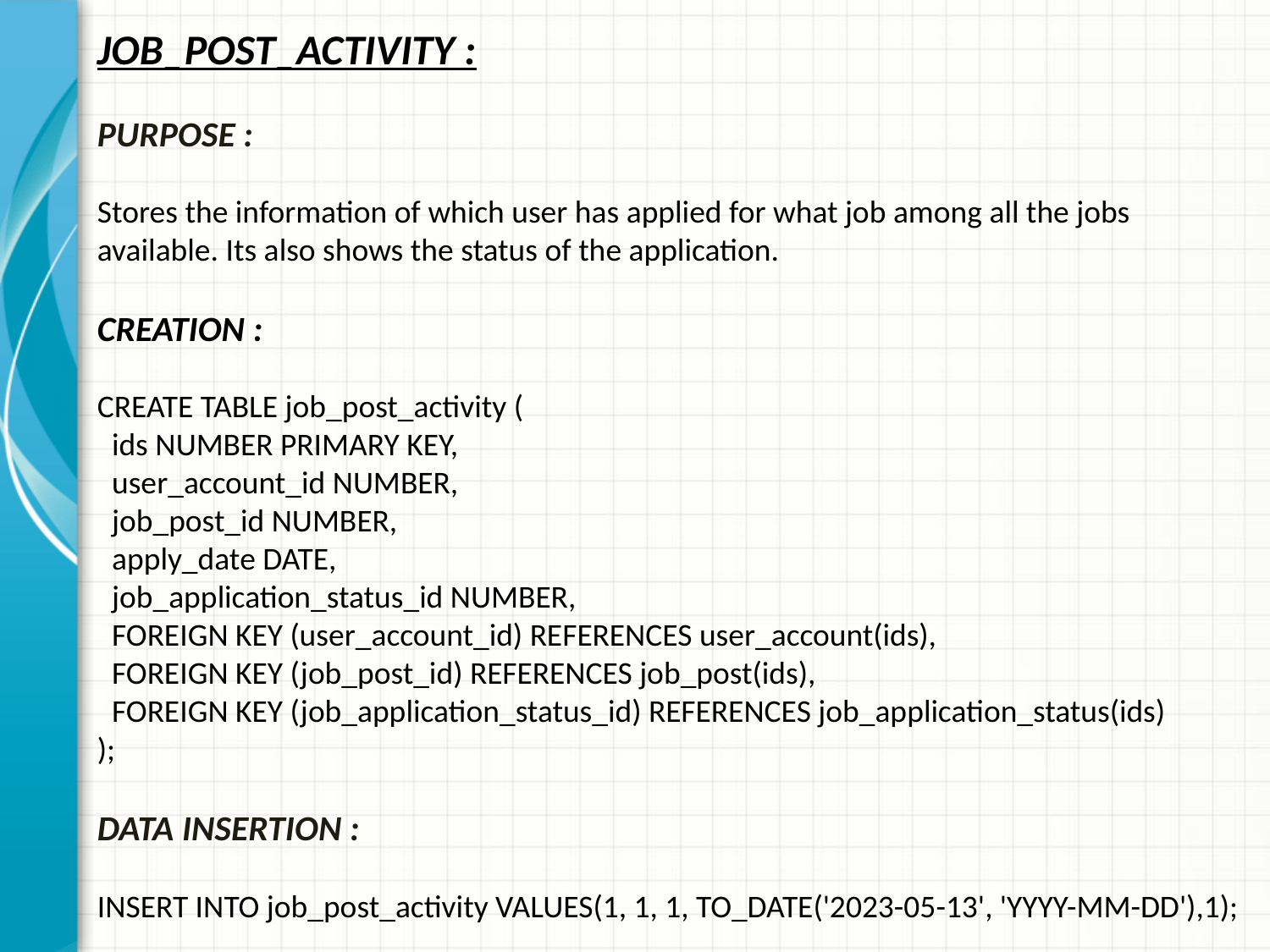

JOB_POST_ACTIVITY :

PURPOSE :

Stores the information of which user has applied for what job among all the jobs available. Its also shows the status of the application.

CREATION :

CREATE TABLE job_post_activity (
  ids NUMBER PRIMARY KEY,
  user_account_id NUMBER,
  job_post_id NUMBER,
  apply_date DATE,
  job_application_status_id NUMBER,
  FOREIGN KEY (user_account_id) REFERENCES user_account(ids),
  FOREIGN KEY (job_post_id) REFERENCES job_post(ids),
  FOREIGN KEY (job_application_status_id) REFERENCES job_application_status(ids)
);

DATA INSERTION :

INSERT INTO job_post_activity VALUES(1, 1, 1, TO_DATE('2023-05-13', 'YYYY-MM-DD'),1);